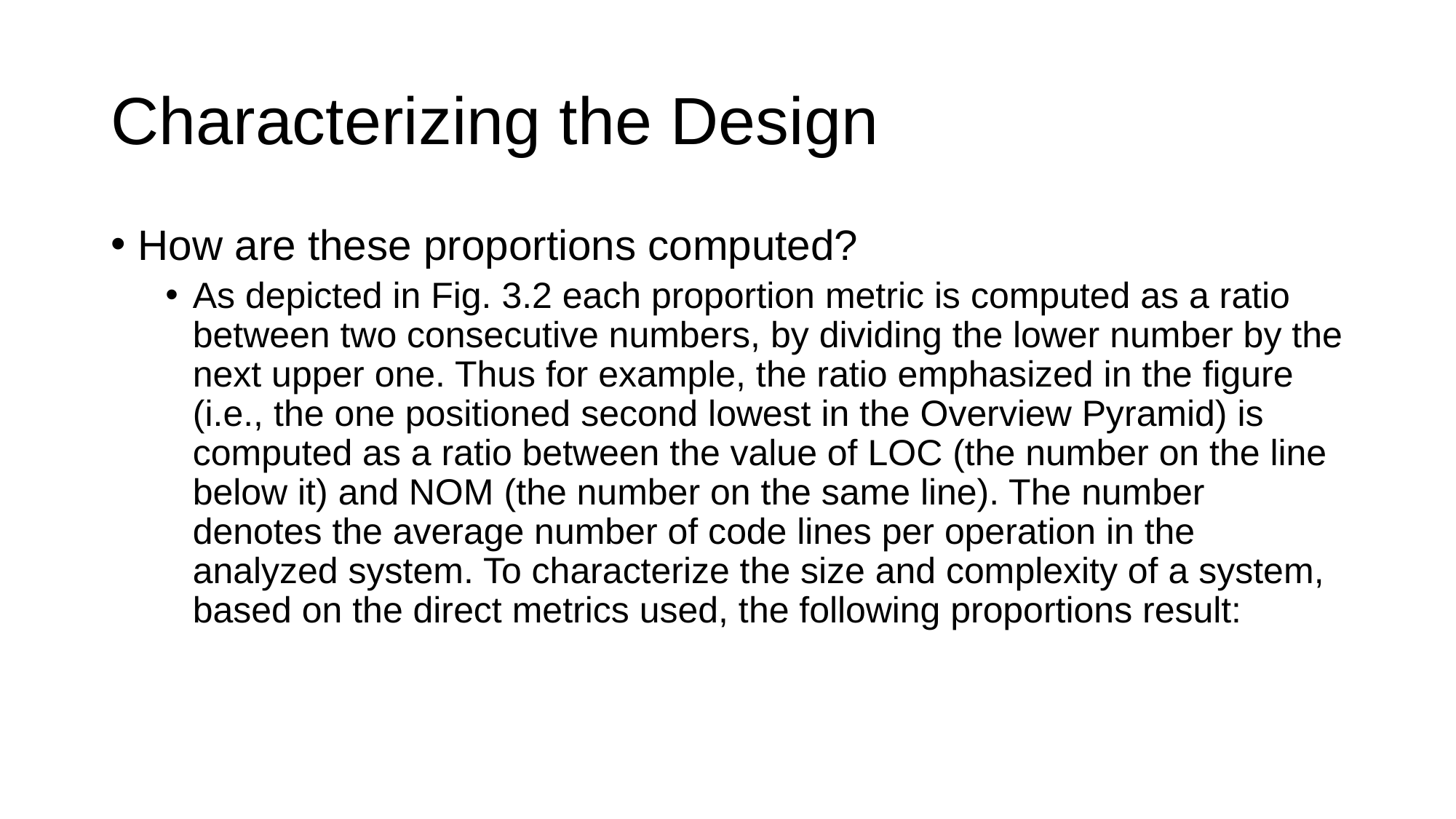

# Characterizing the Design
How are these proportions computed?
As depicted in Fig. 3.2 each proportion metric is computed as a ratio between two consecutive numbers, by dividing the lower number by the next upper one. Thus for example, the ratio emphasized in the figure (i.e., the one positioned second lowest in the Overview Pyramid) is computed as a ratio between the value of LOC (the number on the line below it) and NOM (the number on the same line). The number denotes the average number of code lines per operation in the analyzed system. To characterize the size and complexity of a system, based on the direct metrics used, the following proportions result: